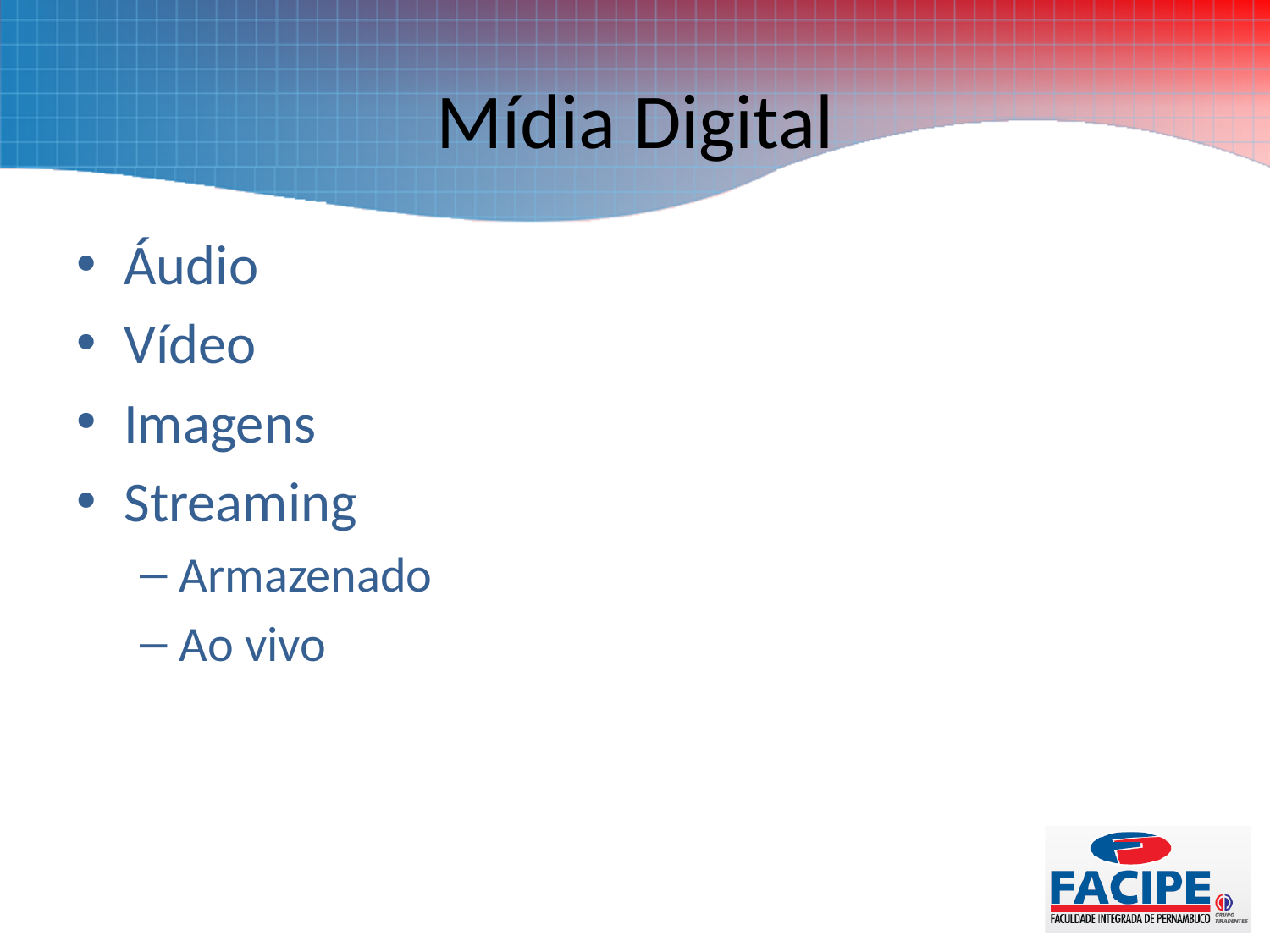

# Mídia Digital
Áudio
Vídeo
Imagens
Streaming
Armazenado
Ao vivo